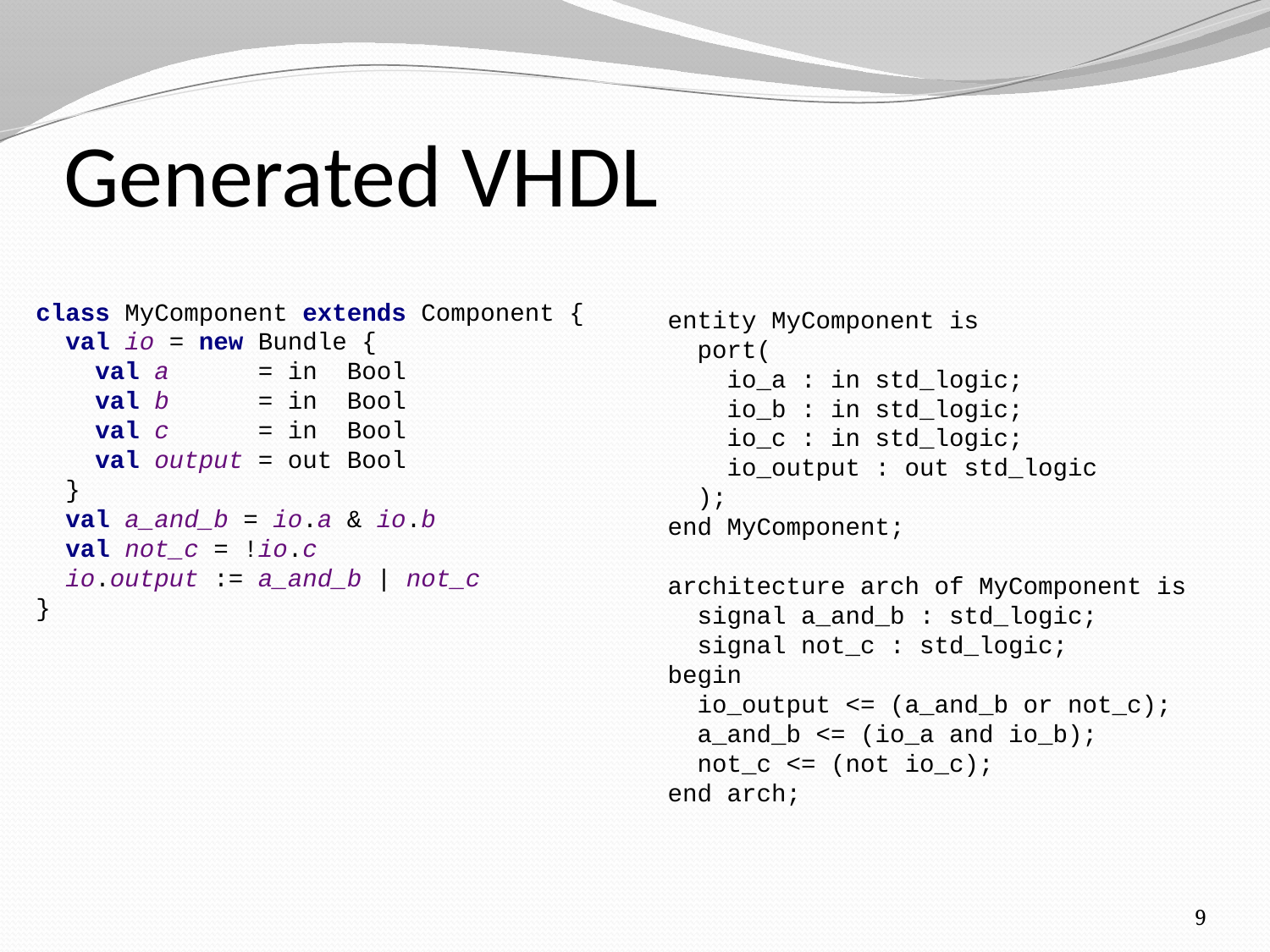

# Generated VHDL
class MyComponent extends Component {
  val io = new Bundle {
    val a      = in  Bool
    val b      = in  Bool
    val c      = in  Bool
    val output = out Bool
  }
  val a_and_b = io.a & io.b
  val not_c = !io.c
  io.output := a_and_b | not_c
}
entity MyComponent is
  port(
    io_a : in std_logic;
    io_b : in std_logic;
    io_c : in std_logic;
    io_output : out std_logic
  );
end MyComponent;
architecture arch of MyComponent is
  signal a_and_b : std_logic;
  signal not_c : std_logic;
begin
  io_output <= (a_and_b or not_c);
  a_and_b <= (io_a and io_b);
  not_c <= (not io_c);
end arch;
9